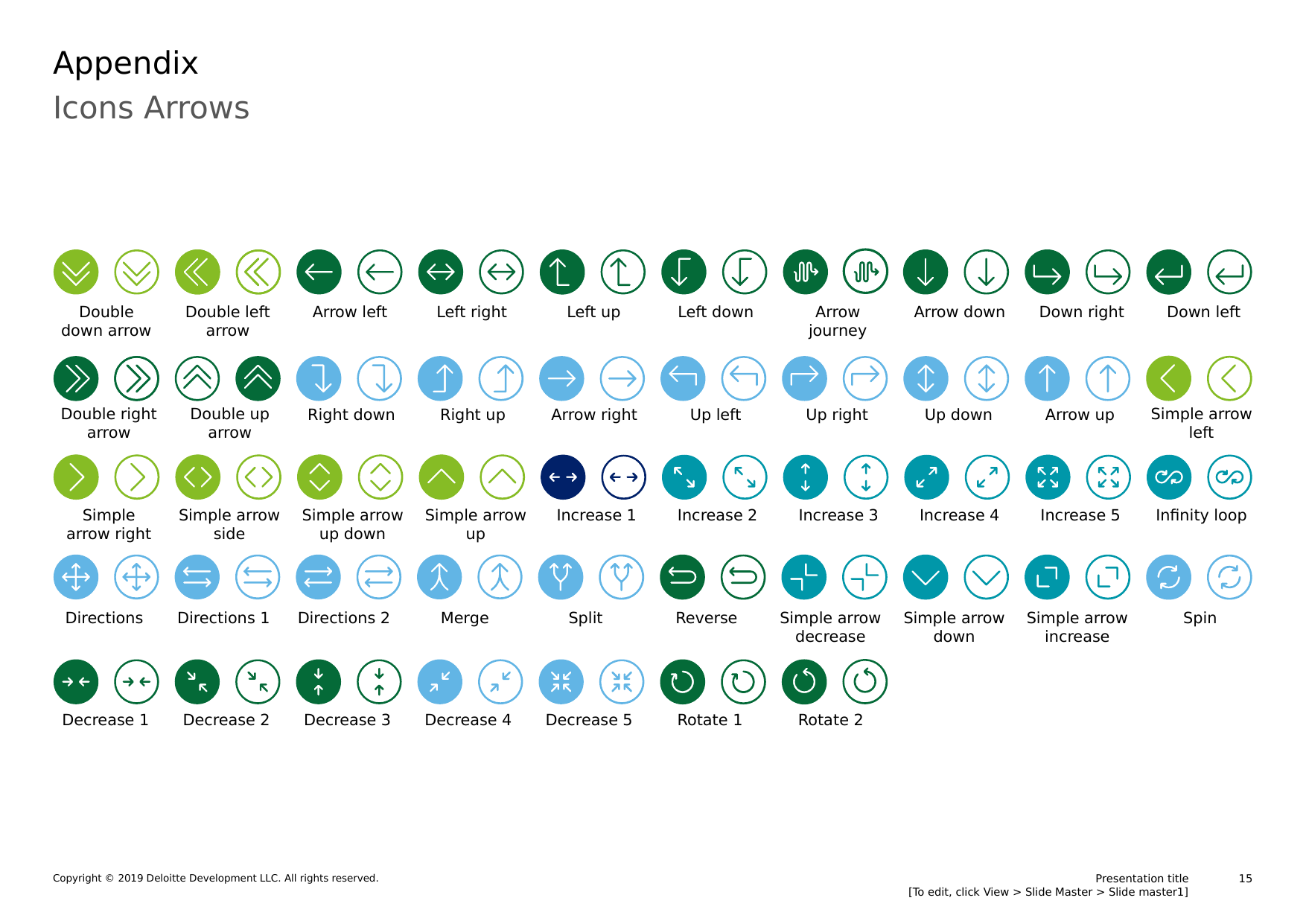

# Appendix
Icons Arrows

Arrow left
Left right
Left up
Left down
Arrow down
Down right
Down left
Double down arrow
Double left arrow
Arrow journey

Right down
Right up
Arrow right
Up left
Up right
Up down
Arrow up
Double right arrow
Double up arrow
Simple arrow left

Increase 1
Increase 2
Increase 3
Increase 4
Increase 5
Infinity loop
Simple arrow right
Simple arrow side
Simple arrow up down
Simple arrow up

Directions
Directions 1
Directions 2
Merge
Split
Reverse
Spin
Simple arrow decrease
Simple arrow increase
Simple arrow down

Decrease 1
Decrease 2
Decrease 3
Decrease 4
Decrease 5
Rotate 1
Rotate 2